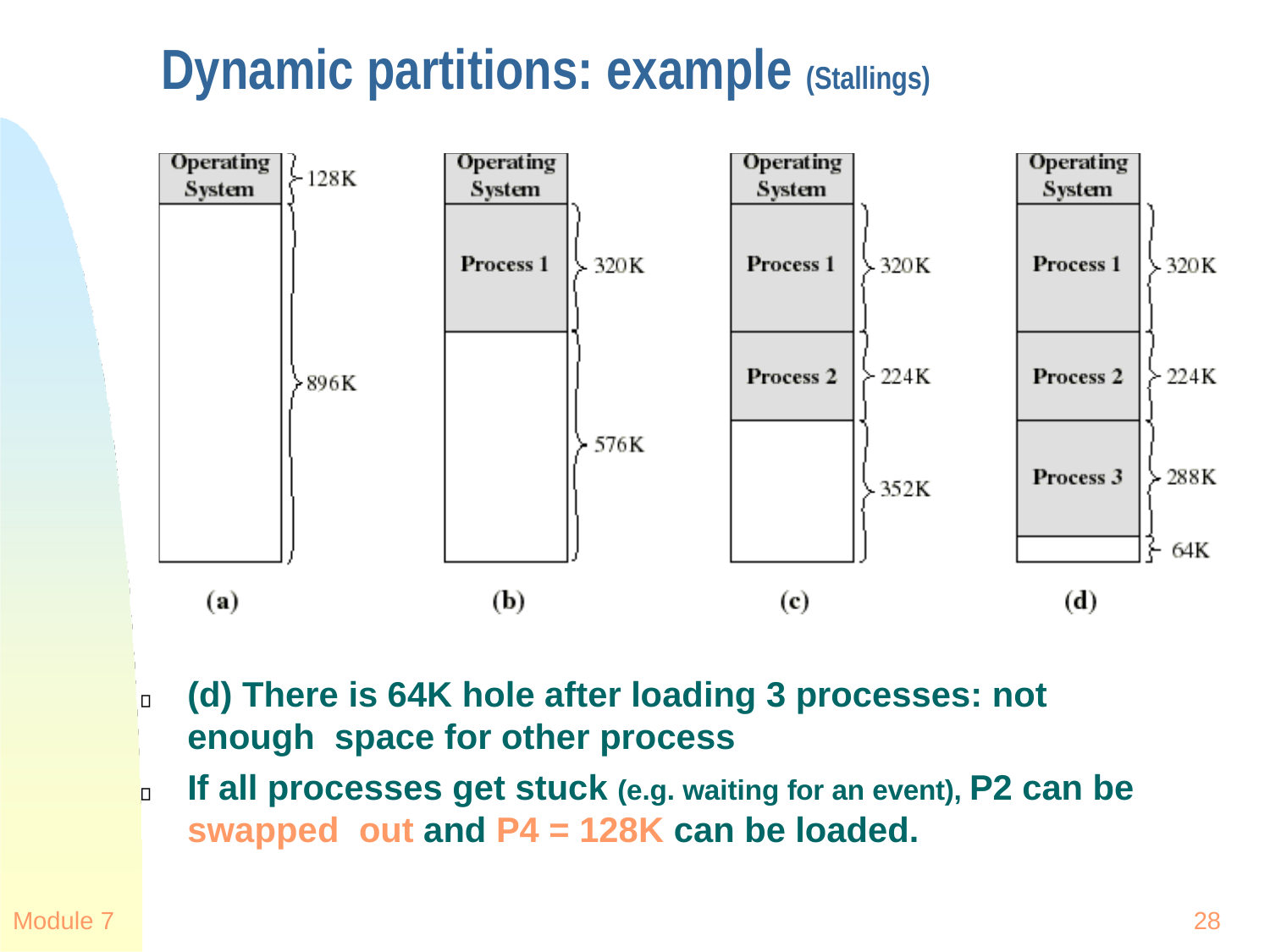

# Dynamic partitions: example (Stallings)

(d) There is 64K hole after loading 3 processes: not enough  space for other process
If all processes get stuck (e.g. waiting for an event), P2 can be swapped  out and P4 = 128K can be loaded.

Module 7
28